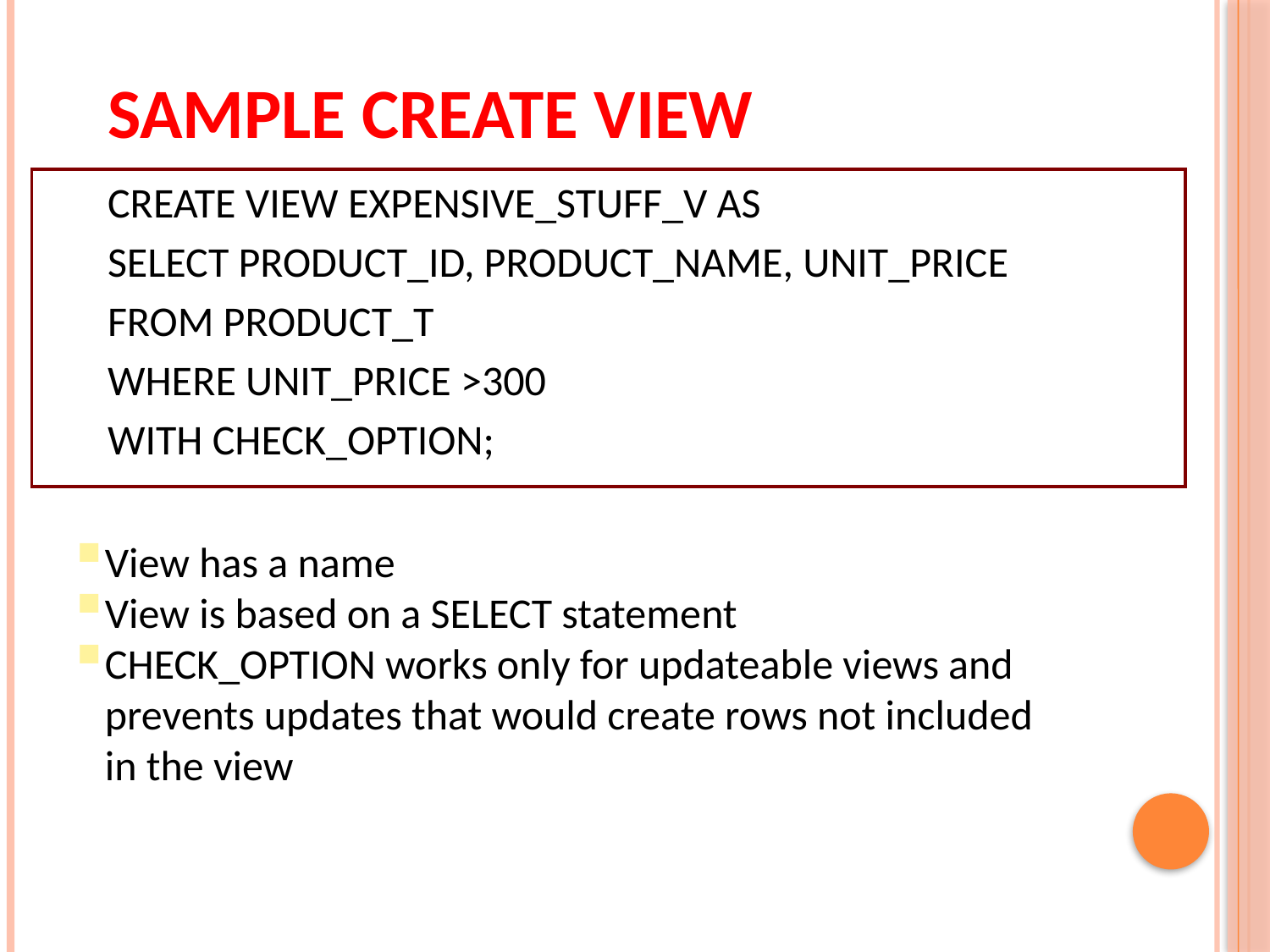

# Sample CREATE VIEW

CREATE VIEW EXPENSIVE_STUFF_V AS
SELECT PRODUCT_ID, PRODUCT_NAME, UNIT_PRICE
FROM PRODUCT_T
WHERE UNIT_PRICE >300
WITH CHECK_OPTION;
View has a name
View is based on a SELECT statement
CHECK_OPTION works only for updateable views and prevents updates that would create rows not included in the view
20